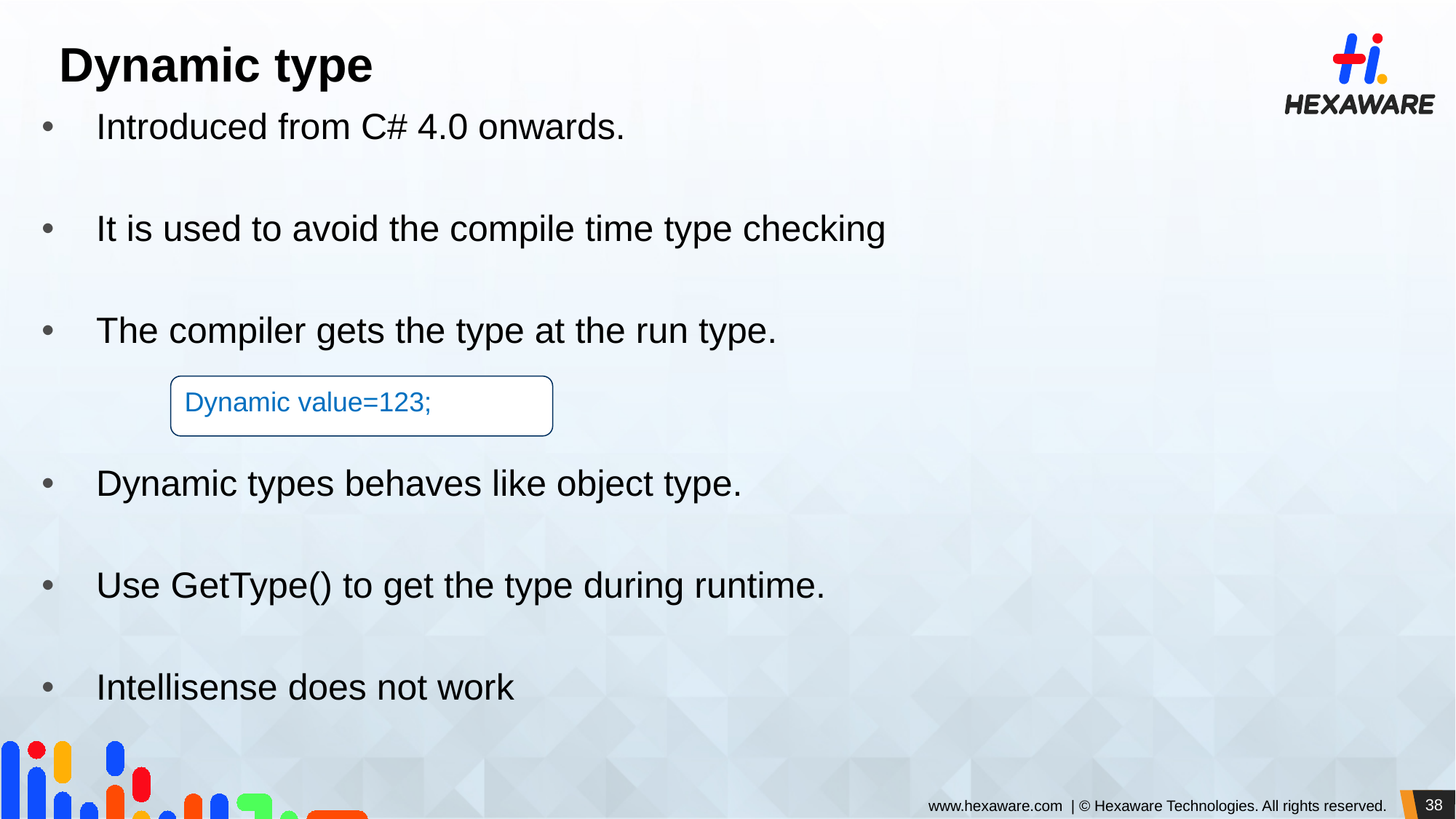

# Dynamic type
Introduced from C# 4.0 onwards.

It is used to avoid the compile time type checking

The compiler gets the type at the run type.

Dynamic types behaves like object type.

Use GetType() to get the type during runtime.

Intellisense does not work

Dynamic value=123;